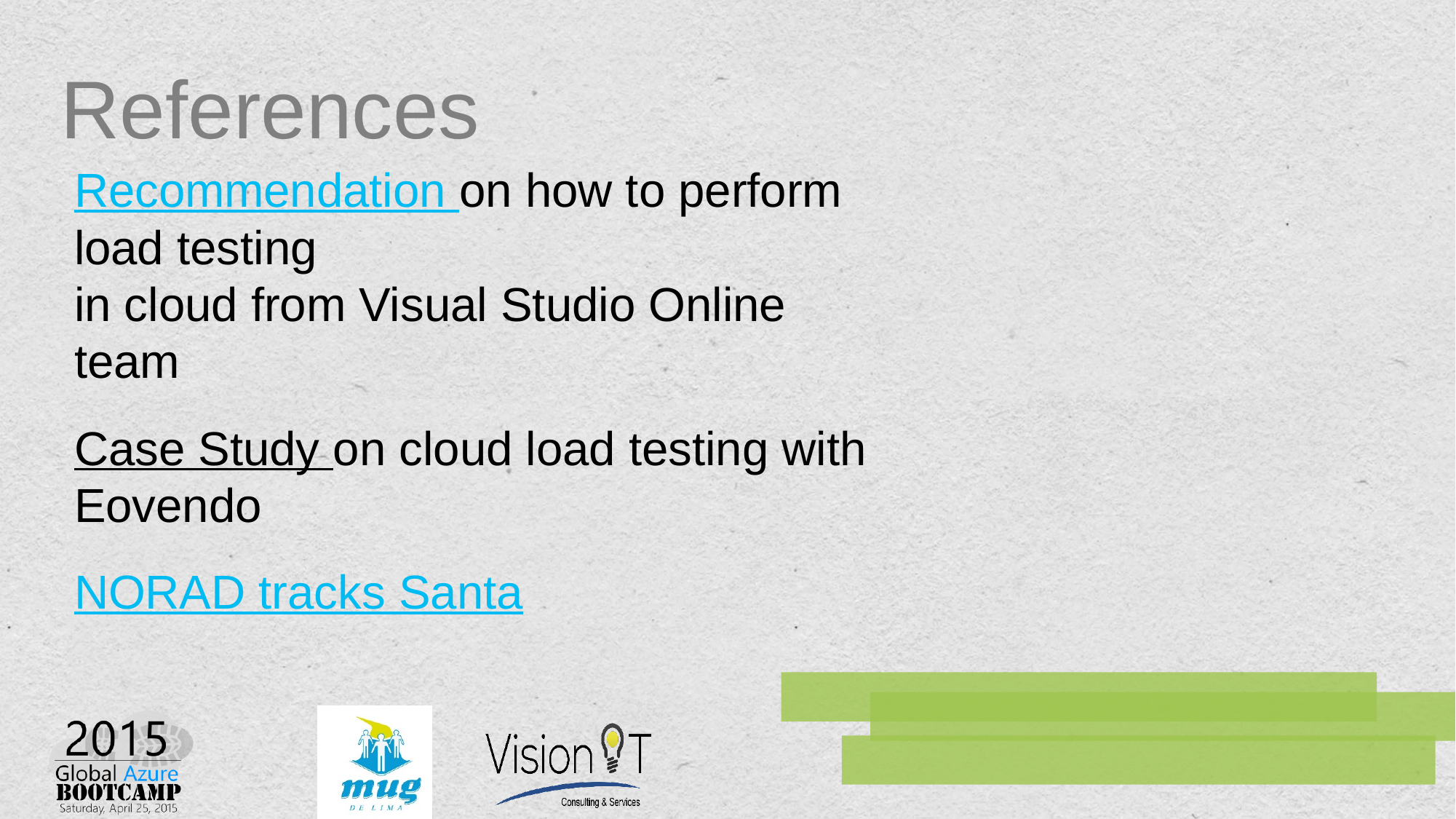

References
Recommendation on how to perform load testing
in cloud from Visual Studio Online team
Case Study on cloud load testing with Eovendo
NORAD tracks Santa